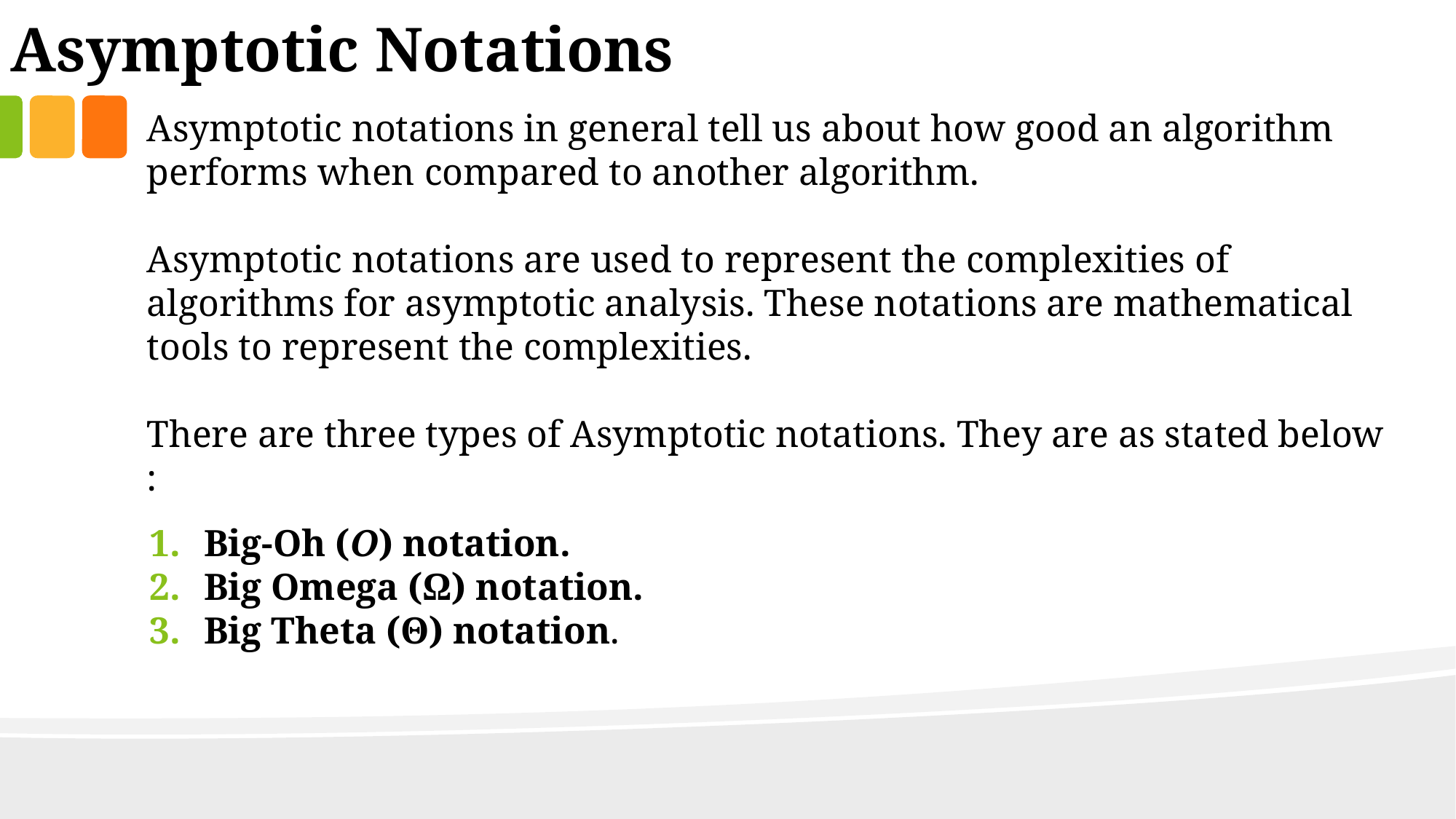

Asymptotic Notations
Asymptotic notations in general tell us about how good an algorithm performs when compared to another algorithm.

Asymptotic notations are used to represent the complexities of algorithms for asymptotic analysis. These notations are mathematical tools to represent the complexities.

There are three types of Asymptotic notations. They are as stated below :

Big-Oh (O) notation.
Big Omega (Ω) notation.
Big Theta (Θ) notation.